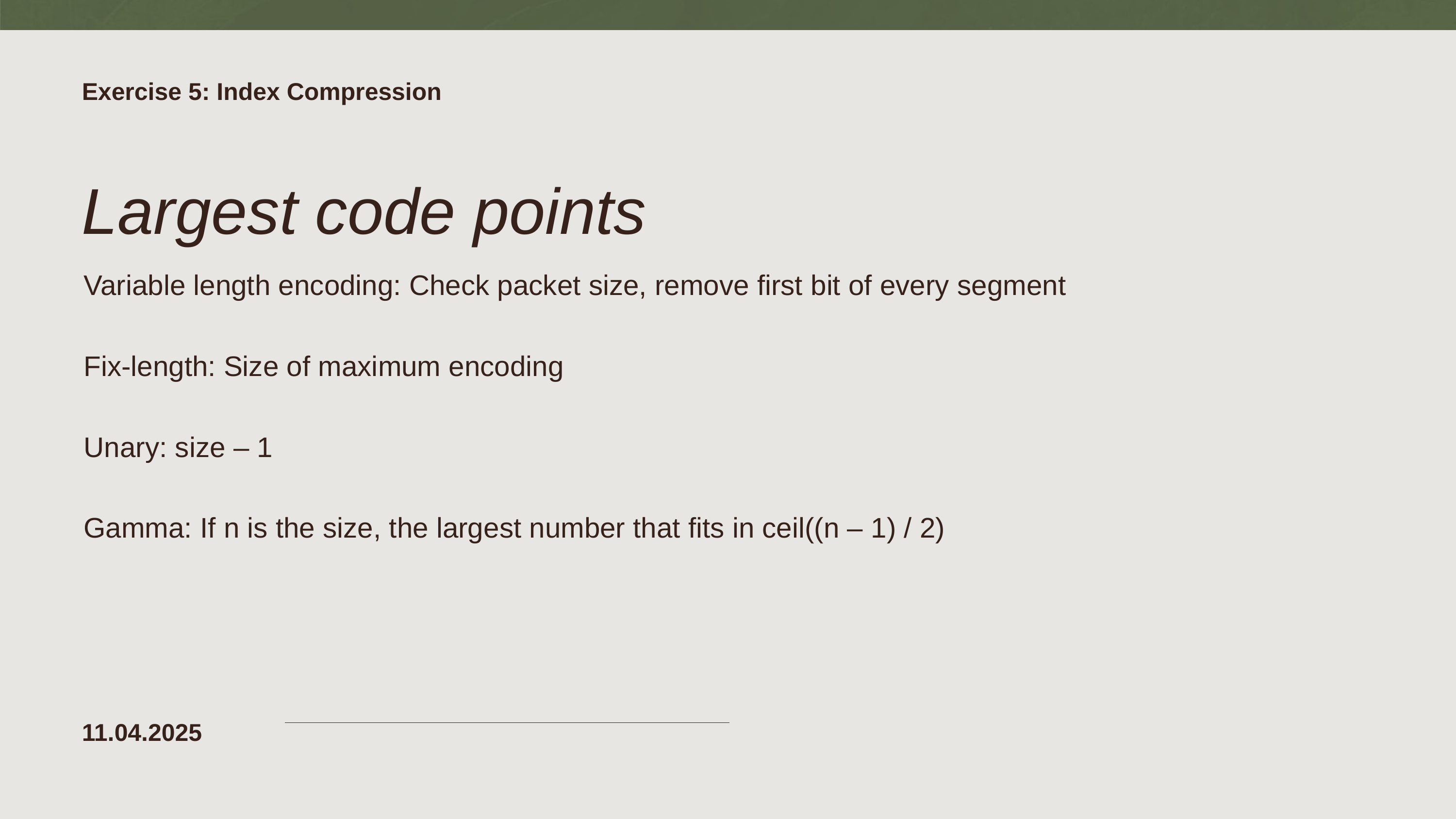

Exercise 5: Index Compression
Largest code points
Variable length encoding: Check packet size, remove first bit of every segment

Fix-length: Size of maximum encoding

Unary: size – 1

Gamma: If n is the size, the largest number that fits in ceil((n – 1) / 2)
11.04.2025